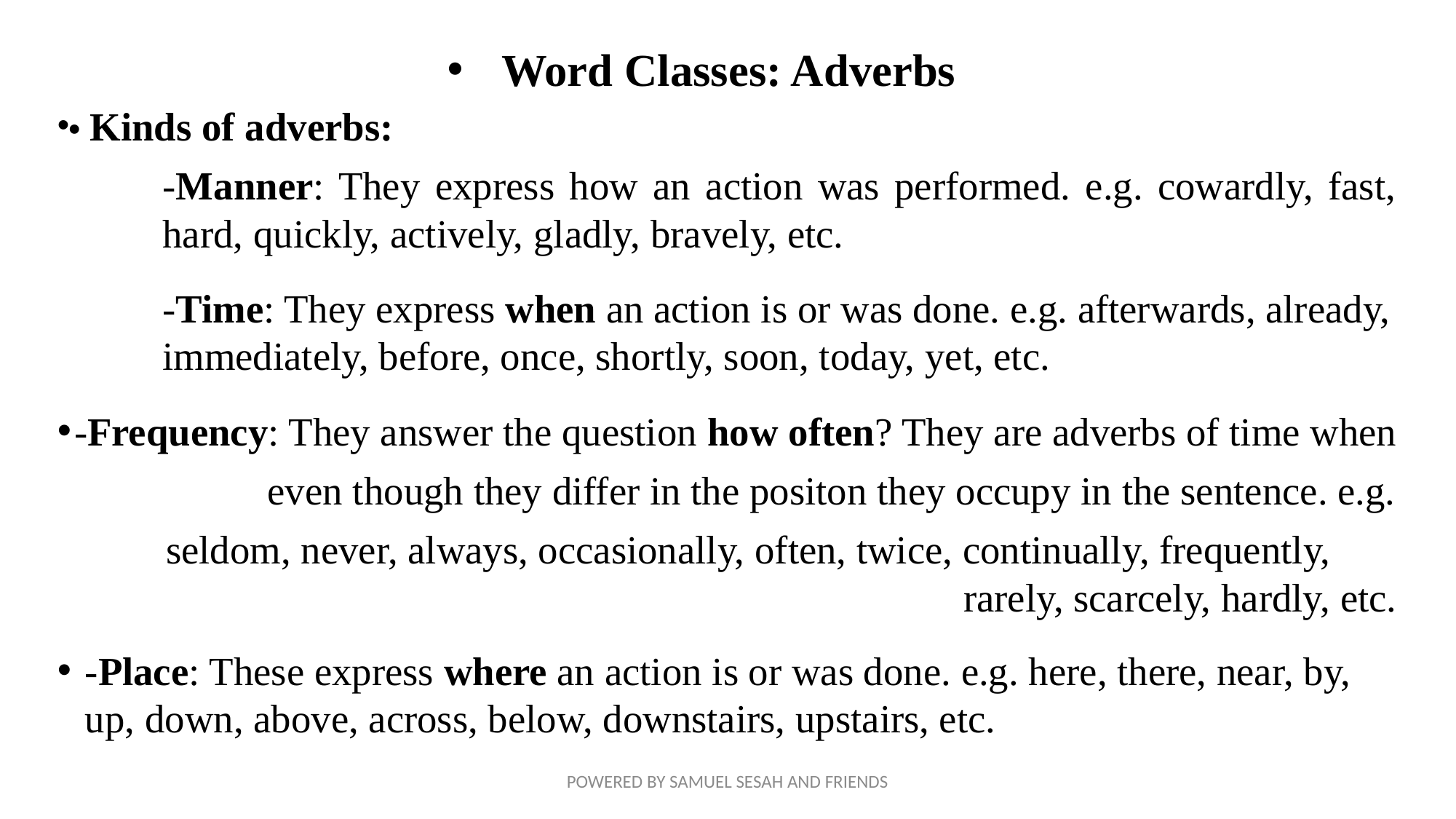

Word Classes: Adverbs
• Kinds of adverbs:
-Manner: They express how an action was performed. e.g. cowardly, fast, hard, quickly, actively, gladly, bravely, etc.
-Time: They express when an action is or was done. e.g. afterwards, already, immediately, before, once, shortly, soon, today, yet, etc.
-Frequency: They answer the question how often? They are adverbs of time when
even though they differ in the positon they occupy in the sentence. e.g.
	seldom, never, always, occasionally, often, twice, continually, frequently, 						rarely, scarcely, hardly, etc.
-Place: These express where an action is or was done. e.g. here, there, near, by, up, down, above, across, below, downstairs, upstairs, etc.
POWERED BY SAMUEL SESAH AND FRIENDS